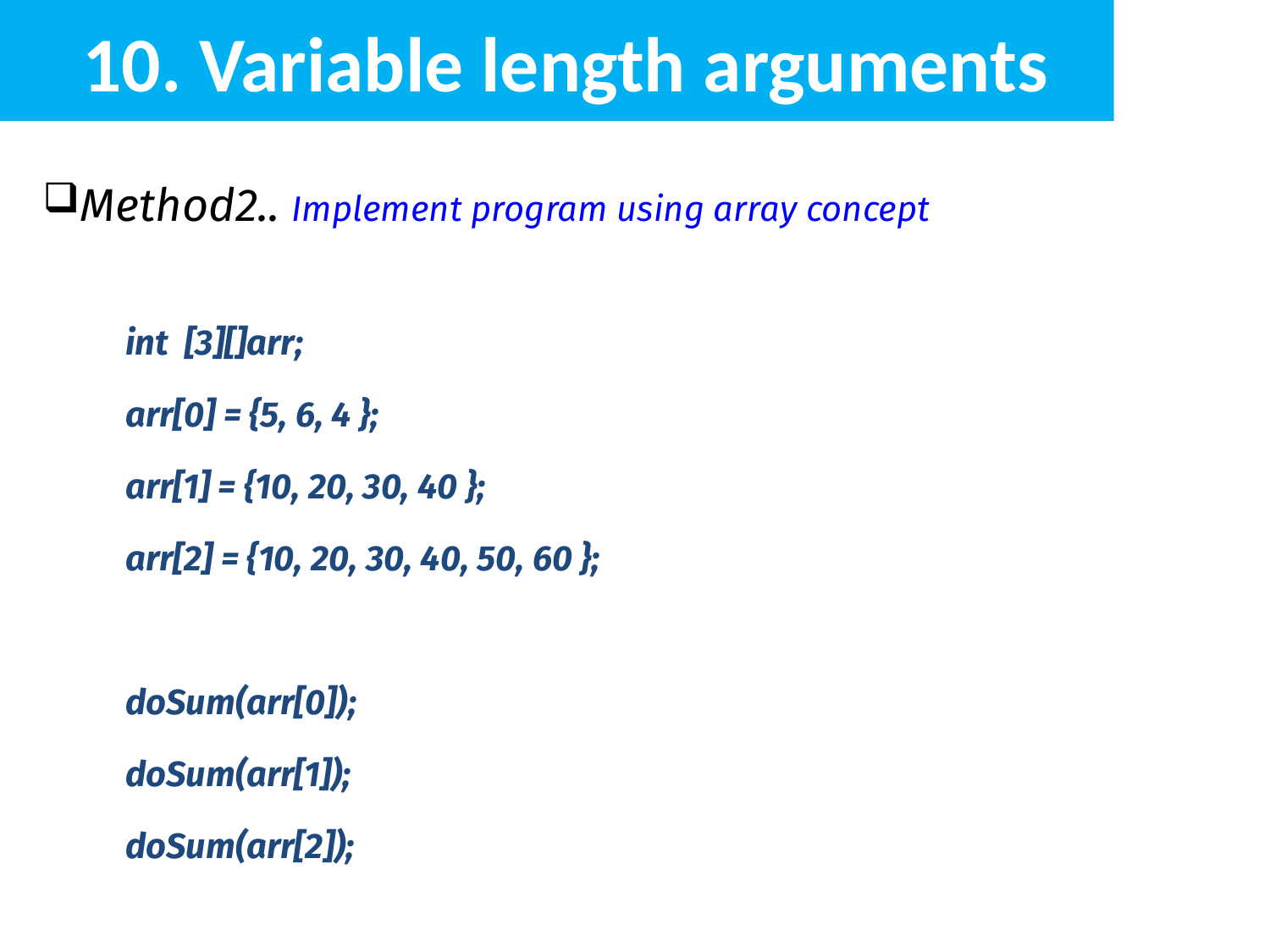

# 10. Variable length arguments
Method2.. Implement program using array concept
	int  [3][]arr;
	arr[0] = {5, 6, 4 };
	arr[1] = {10, 20, 30, 40 };
	arr[2] = {10, 20, 30, 40, 50, 60 };

	doSum(arr[0]);
	doSum(arr[1]);
	doSum(arr[2]);